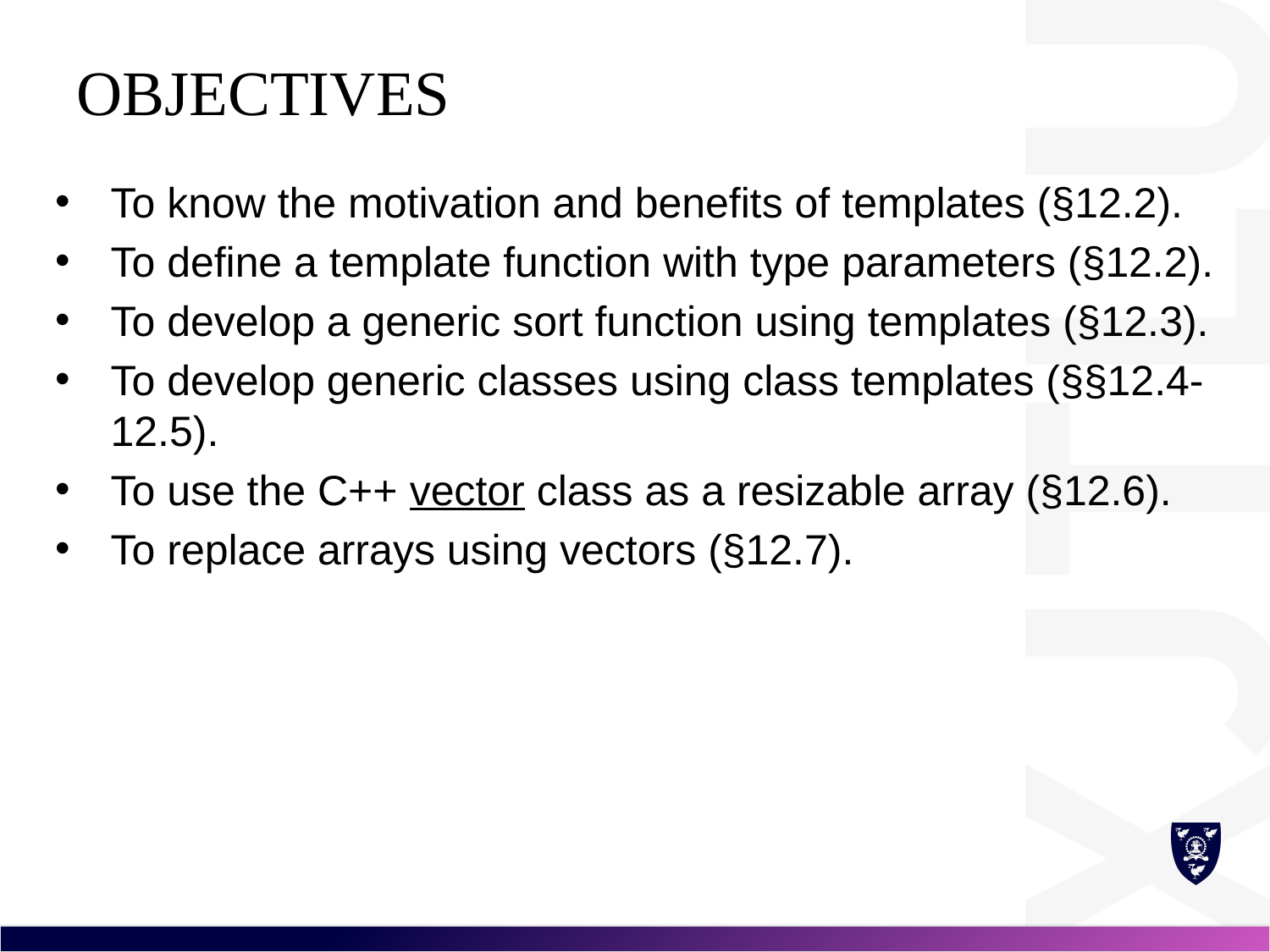

# Objectives
To know the motivation and benefits of templates (§12.2).
To define a template function with type parameters (§12.2).
To develop a generic sort function using templates (§12.3).
To develop generic classes using class templates (§§12.4-12.5).
To use the C++ vector class as a resizable array (§12.6).
To replace arrays using vectors (§12.7).

3